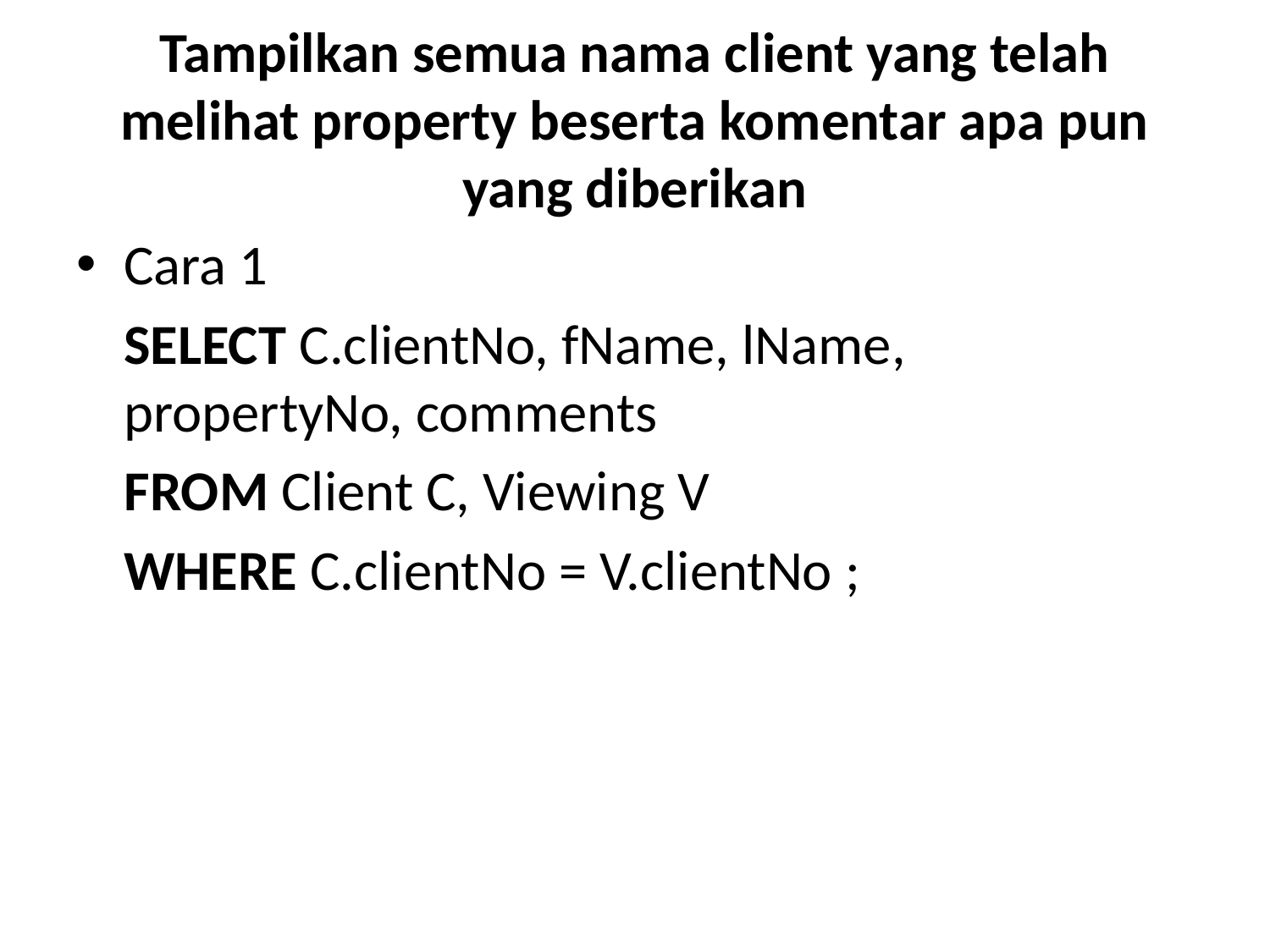

# Tampilkan semua nama client yang telah melihat property beserta komentar apa pun yang diberikan
Cara 1
	SELECT C.clientNo, fName, lName, propertyNo, comments
	FROM Client C, Viewing V
	WHERE C.clientNo = V.clientNo ;